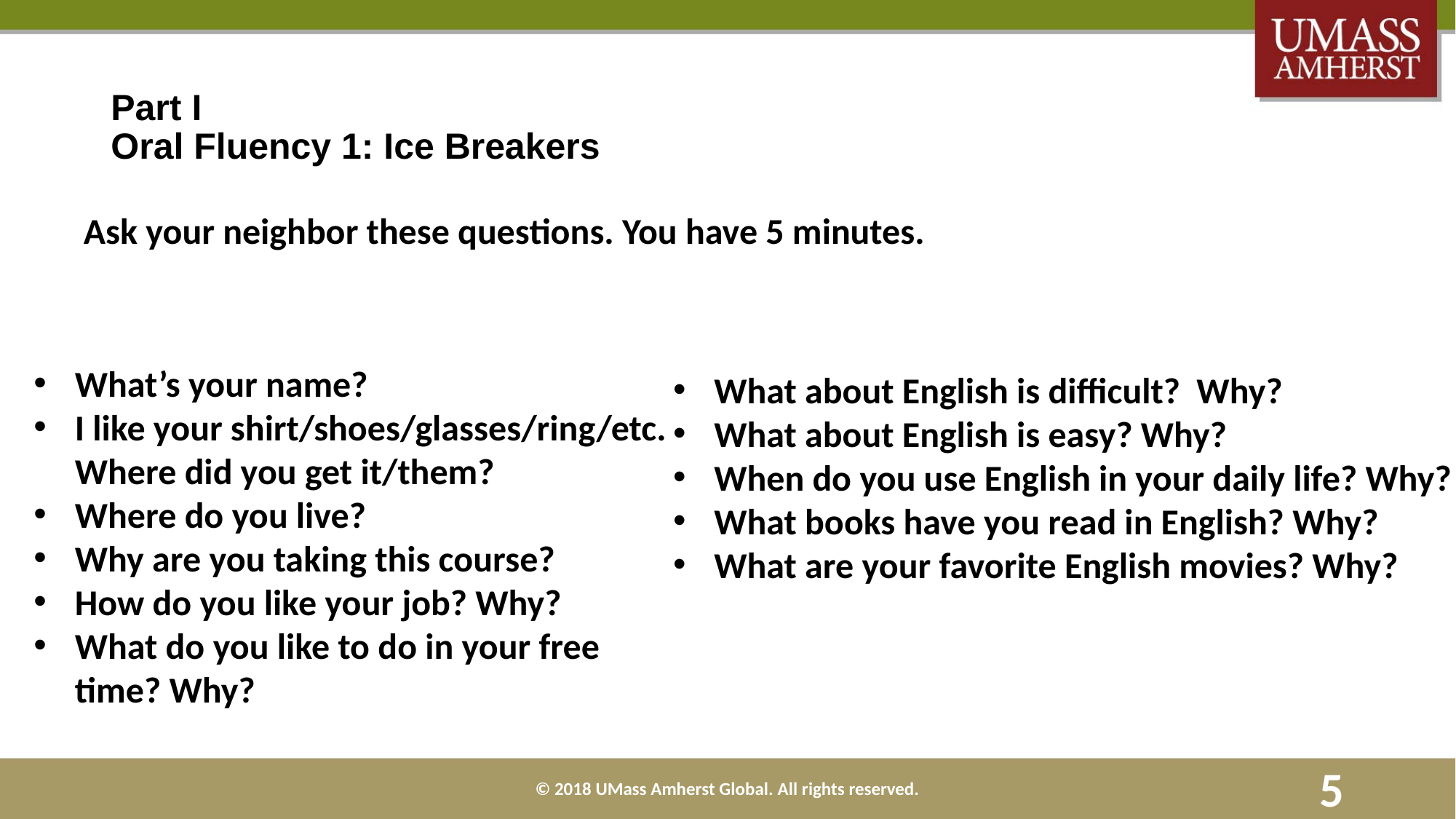

# Part I Oral Fluency 1: Ice Breakers
Ask your neighbor these questions. You have 5 minutes.
What’s your name?
I like your shirt/shoes/glasses/ring/etc.
     Where did you get it/them?
Where do you live?
Why are you taking this course?
How do you like your job? Why?
What do you like to do in your free time? Why?
What about English is difficult?  Why?
What about English is easy? Why?
When do you use English in your daily life? Why?
What books have you read in English? Why?
What are your favorite English movies? Why?

© 2018 UMass Amherst Global. All rights reserved.
5